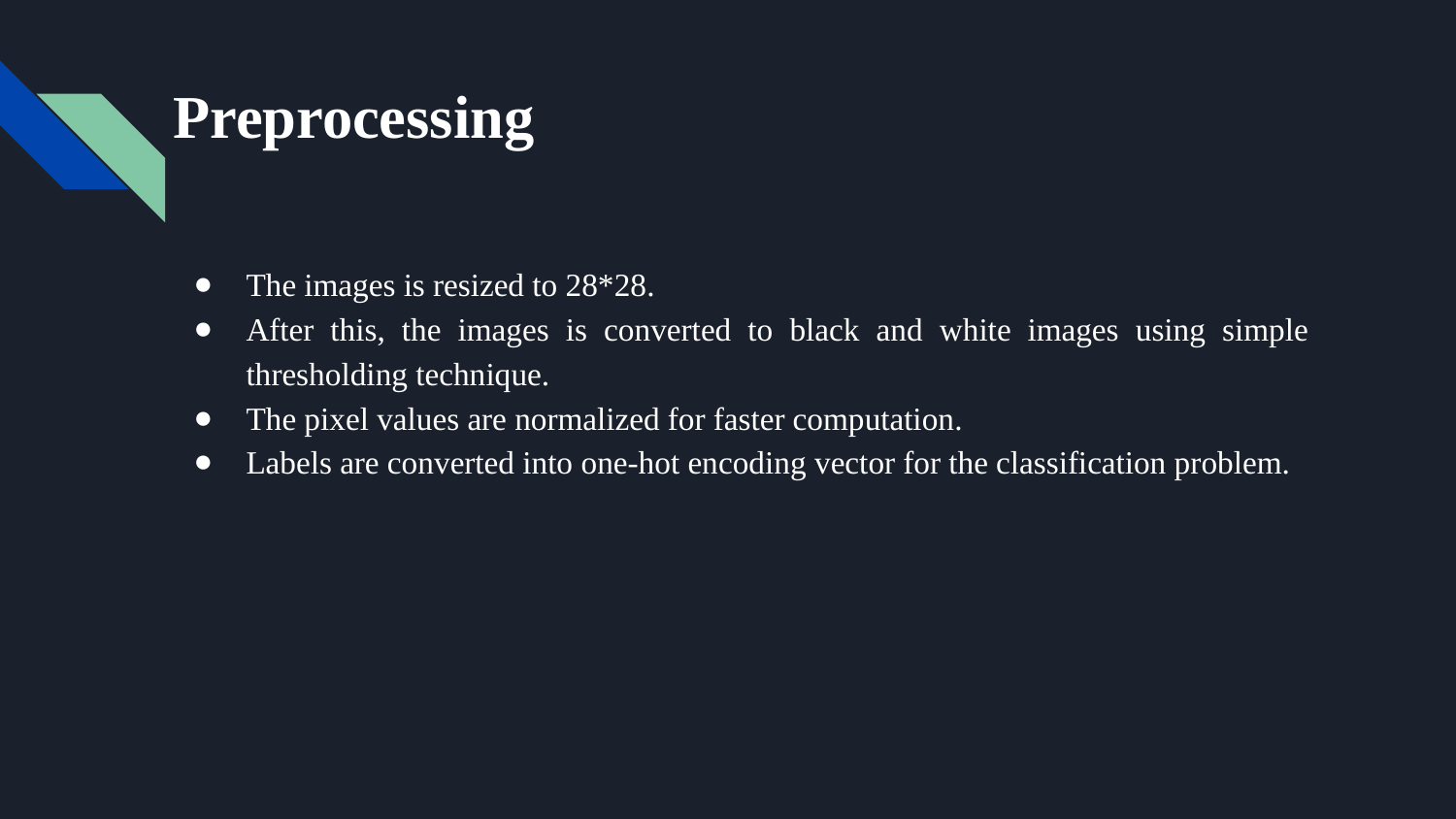

# Preprocessing
The images is resized to 28*28.
After this, the images is converted to black and white images using simple thresholding technique.
The pixel values are normalized for faster computation.
Labels are converted into one-hot encoding vector for the classification problem.